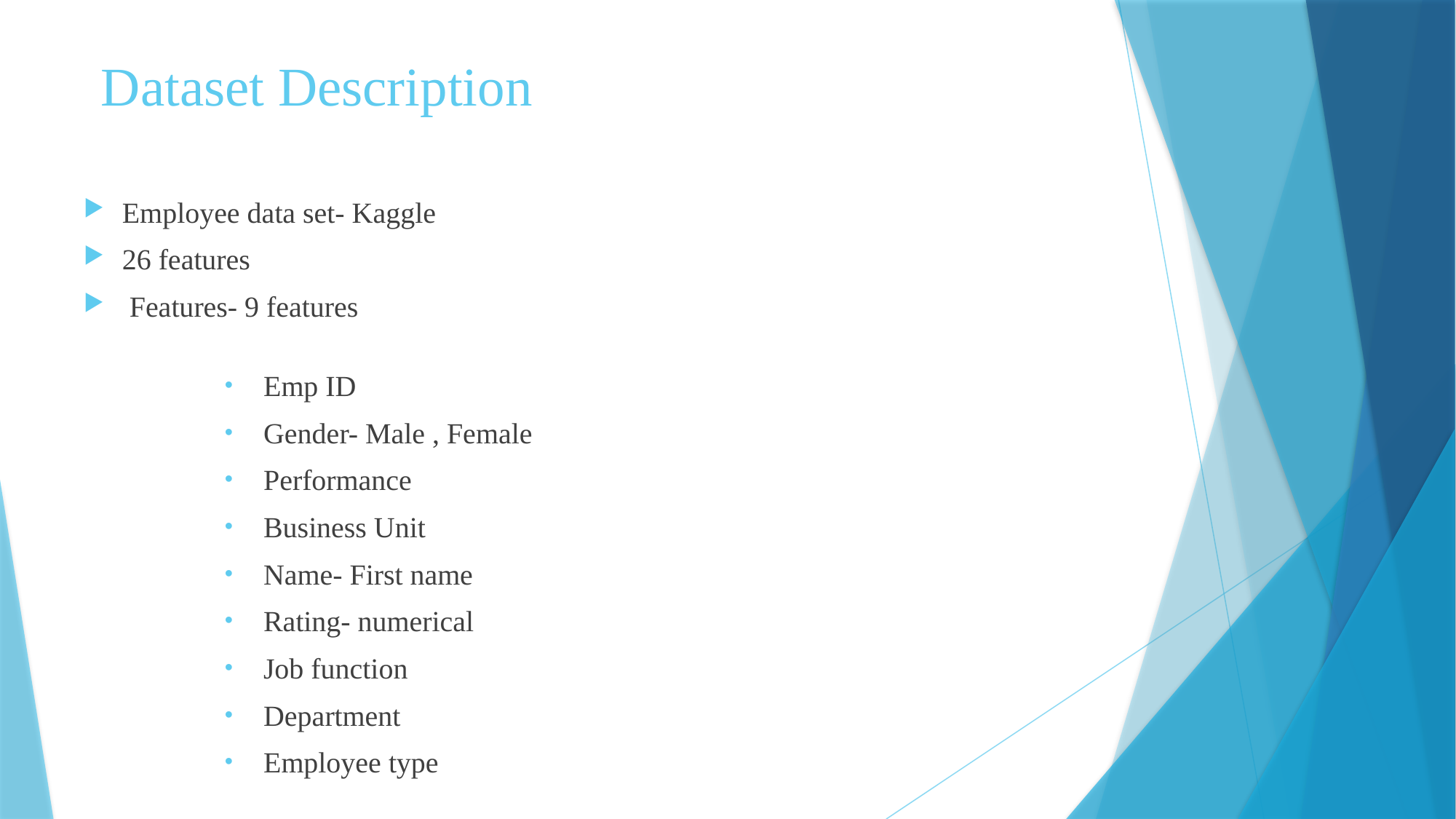

# Dataset Description
Employee data set- Kaggle
26 features
 Features- 9 features

Emp ID
Gender- Male , Female
Performance
Business Unit
Name- First name
Rating- numerical
Job function
Department
Employee type